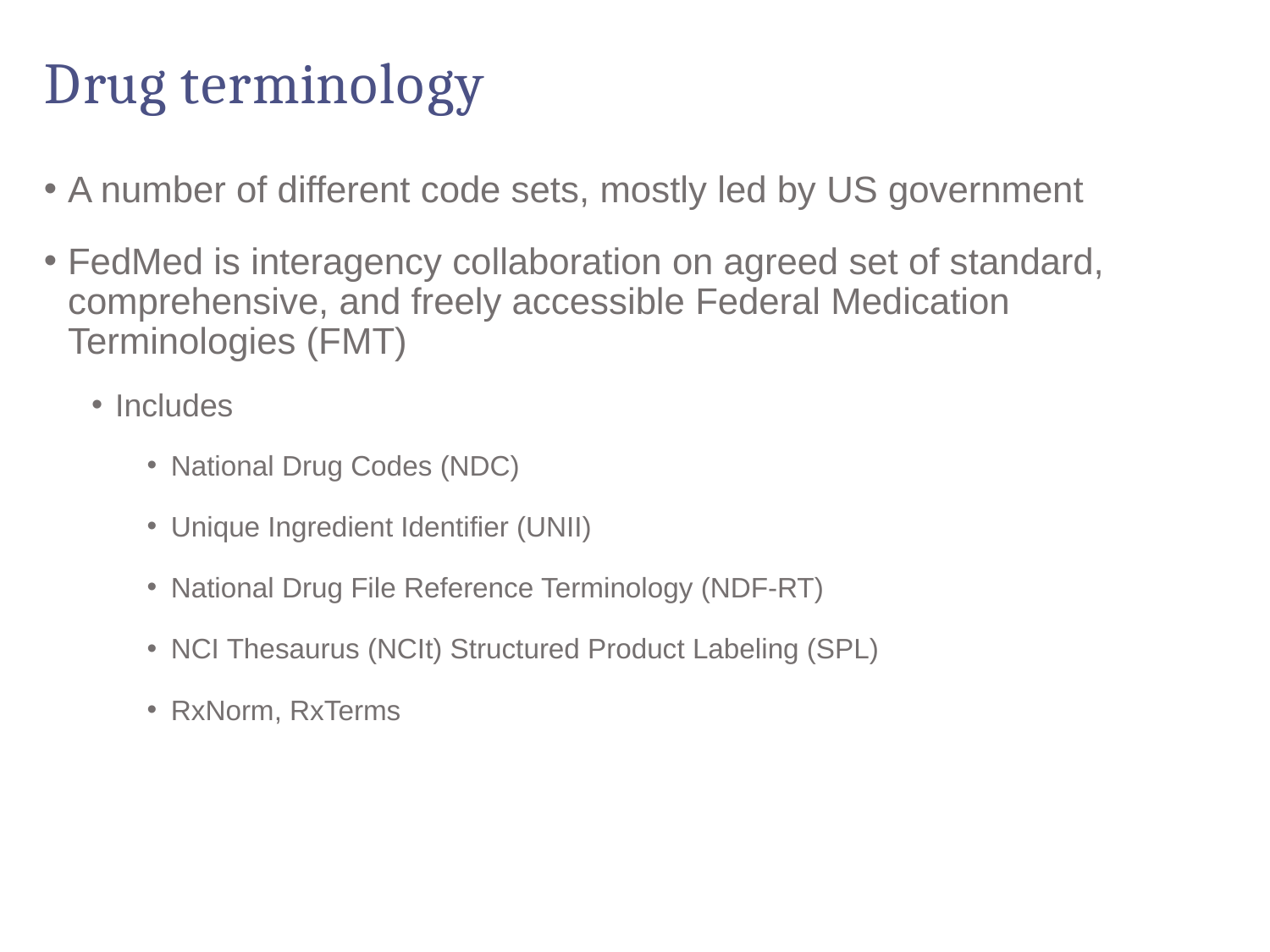

# Drug terminology
A number of different code sets, mostly led by US government
FedMed is interagency collaboration on agreed set of standard, comprehensive, and freely accessible Federal Medication Terminologies (FMT)
Includes
National Drug Codes (NDC)
Unique Ingredient Identifier (UNII)
National Drug File Reference Terminology (NDF-RT)
NCI Thesaurus (NCIt) Structured Product Labeling (SPL)
RxNorm, RxTerms